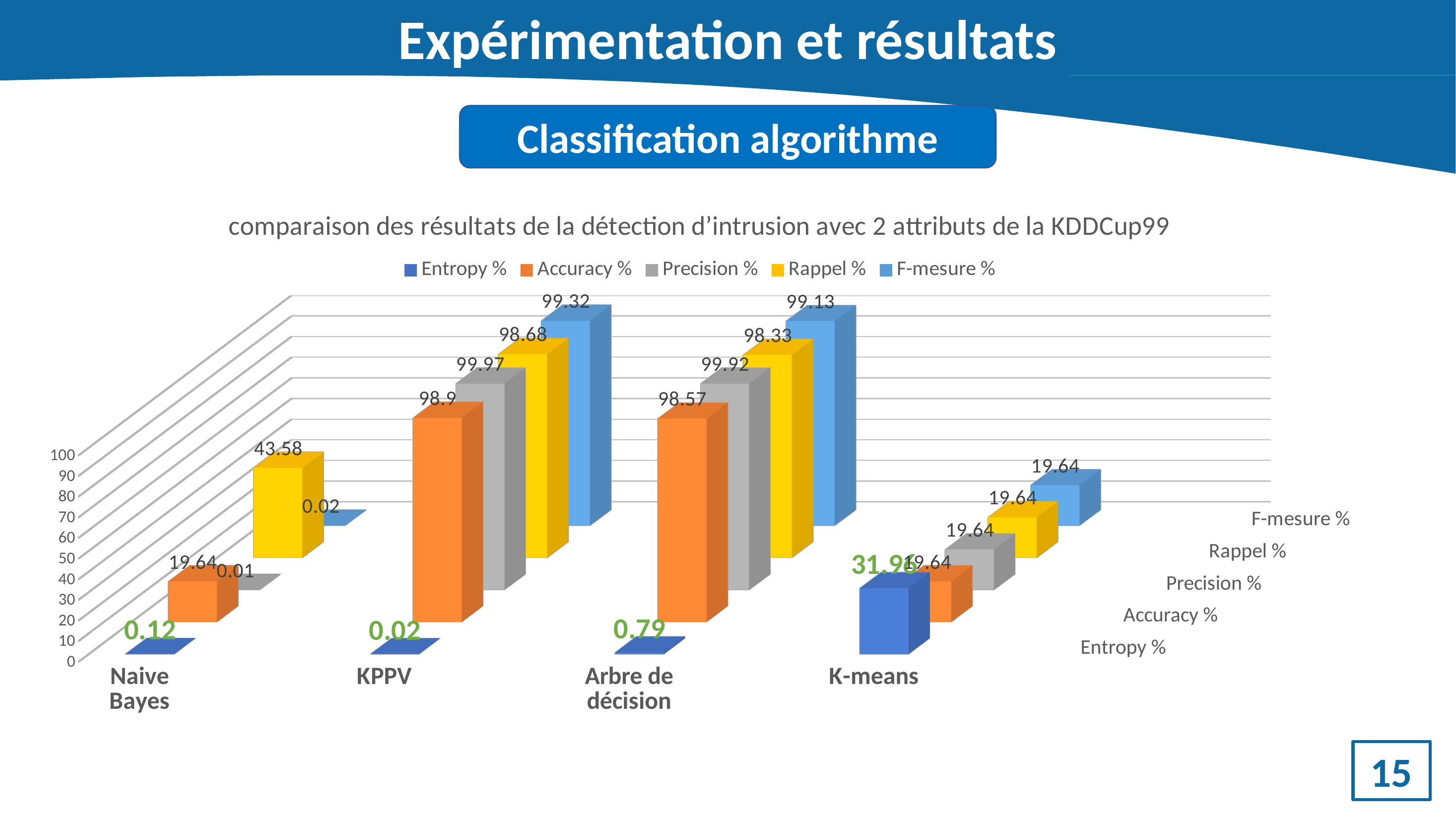

Expérimentation et résultats
Classification algorithme

[unsupported chart]

15